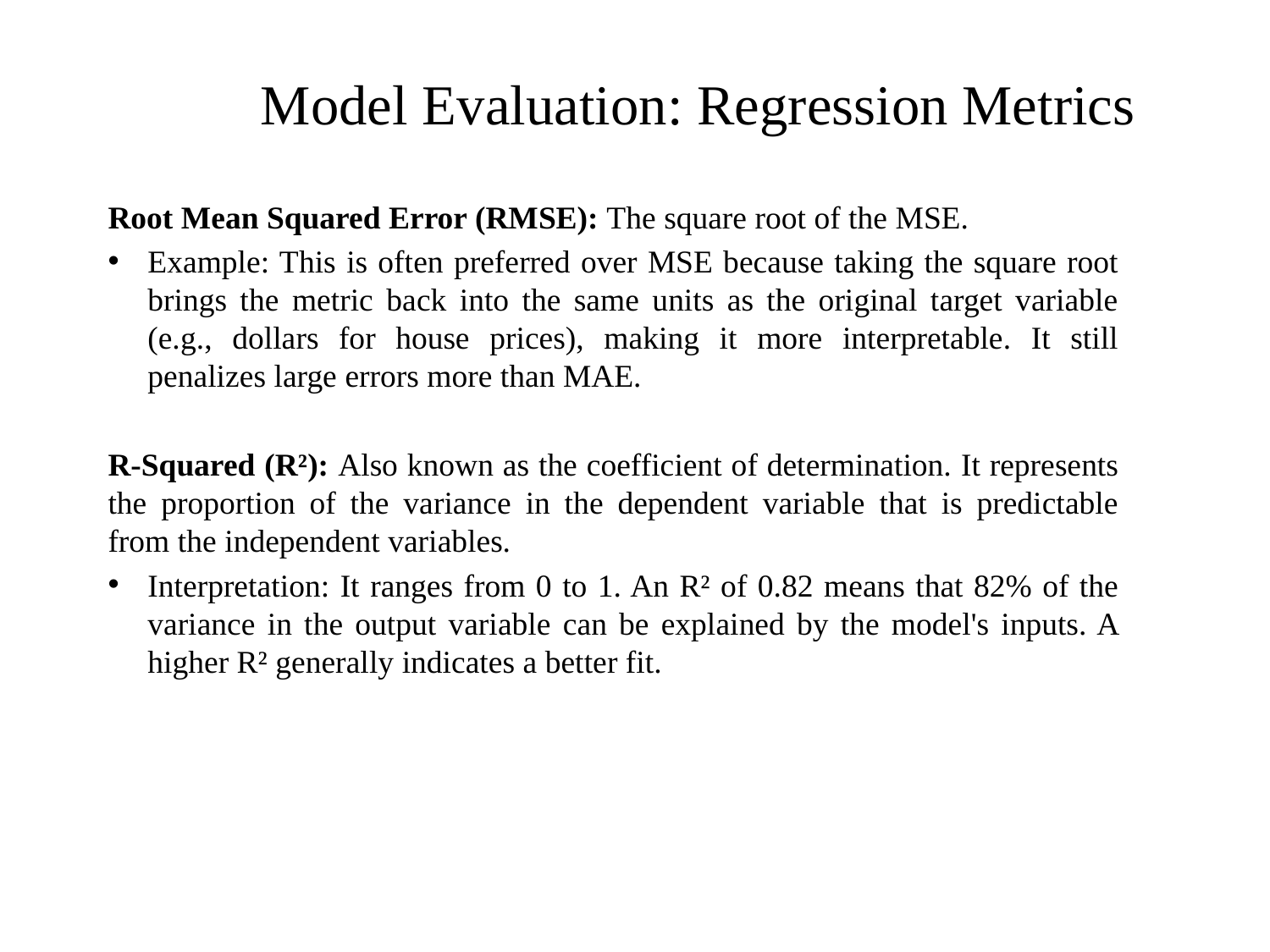

# Model Evaluation: Regression Metrics
Root Mean Squared Error (RMSE): The square root of the MSE.
Example: This is often preferred over MSE because taking the square root brings the metric back into the same units as the original target variable (e.g., dollars for house prices), making it more interpretable. It still penalizes large errors more than MAE.

R-Squared (R²): Also known as the coefficient of determination. It represents the proportion of the variance in the dependent variable that is predictable from the independent variables.
Interpretation: It ranges from 0 to 1. An R² of 0.82 means that 82% of the variance in the output variable can be explained by the model's inputs. A higher R² generally indicates a better fit.